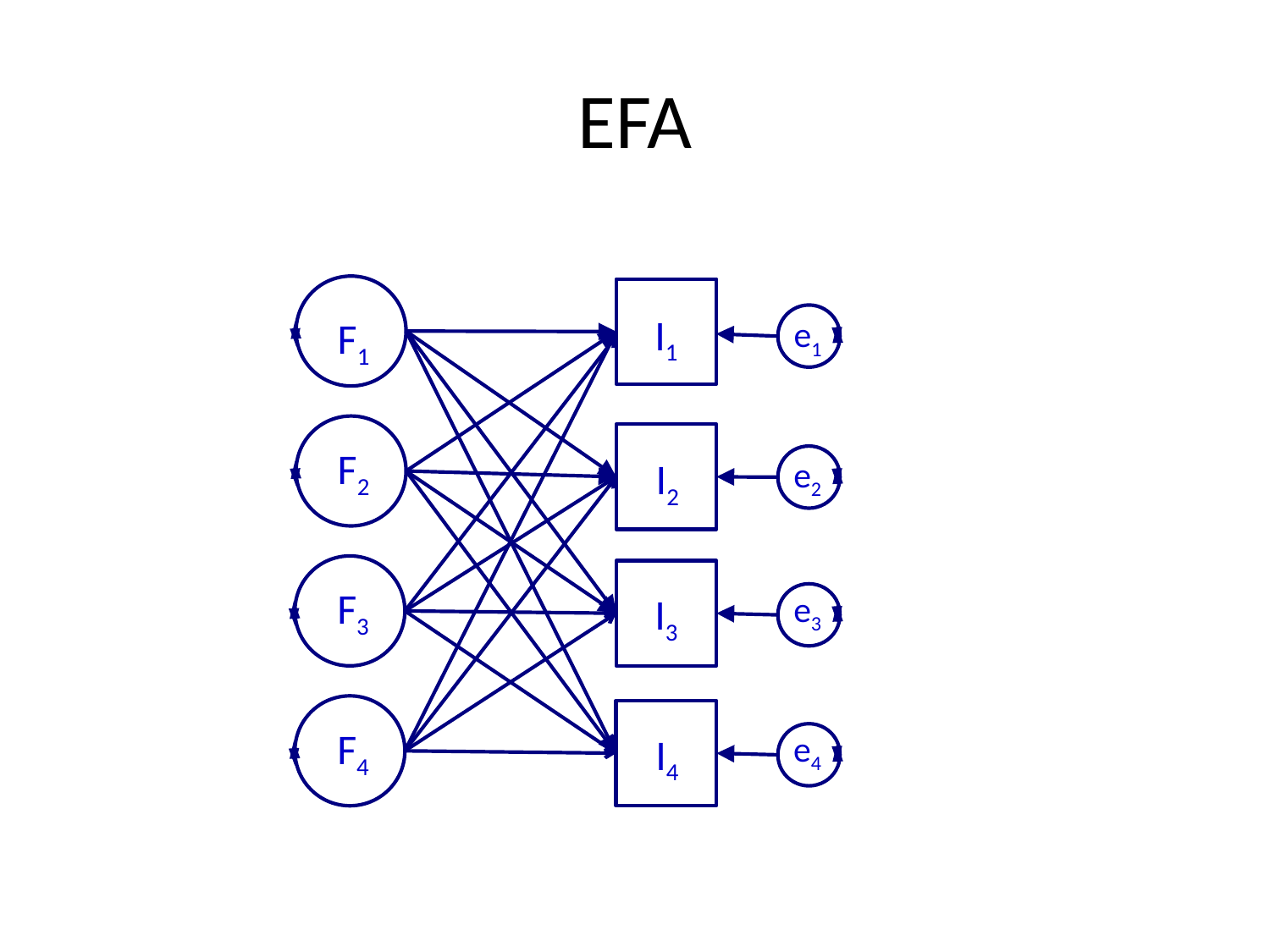

# EFA

F1

I1

e1

F2

I2

e2

F3

e3
I3

F4

e4
I4